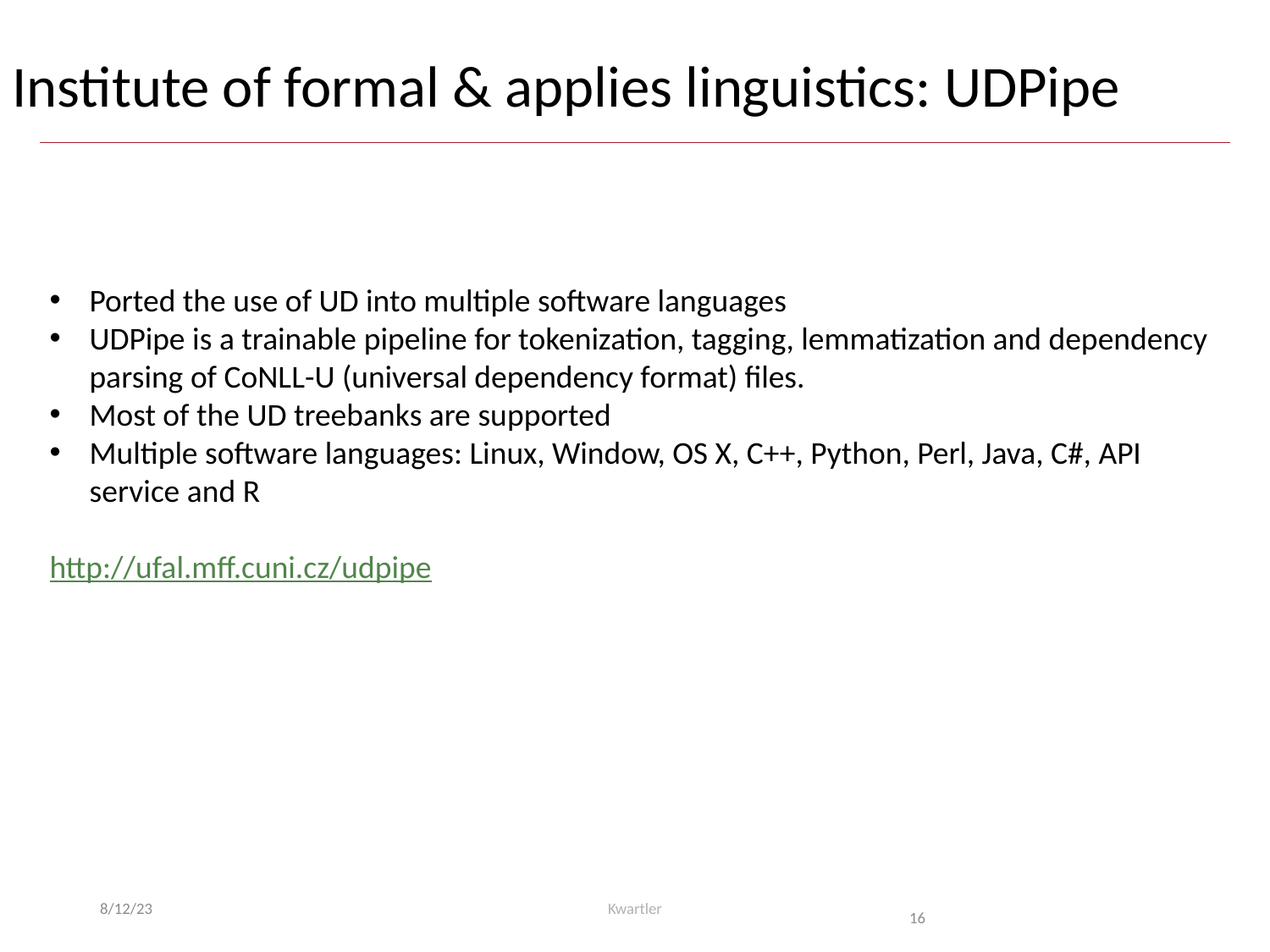

# Institute of formal & applies linguistics: UDPipe
Ported the use of UD into multiple software languages
UDPipe is a trainable pipeline for tokenization, tagging, lemmatization and dependency parsing of CoNLL-U (universal dependency format) files.
Most of the UD treebanks are supported
Multiple software languages: Linux, Window, OS X, C++, Python, Perl, Java, C#, API service and R

http://ufal.mff.cuni.cz/udpipe

8/12/23
Kwartler
16